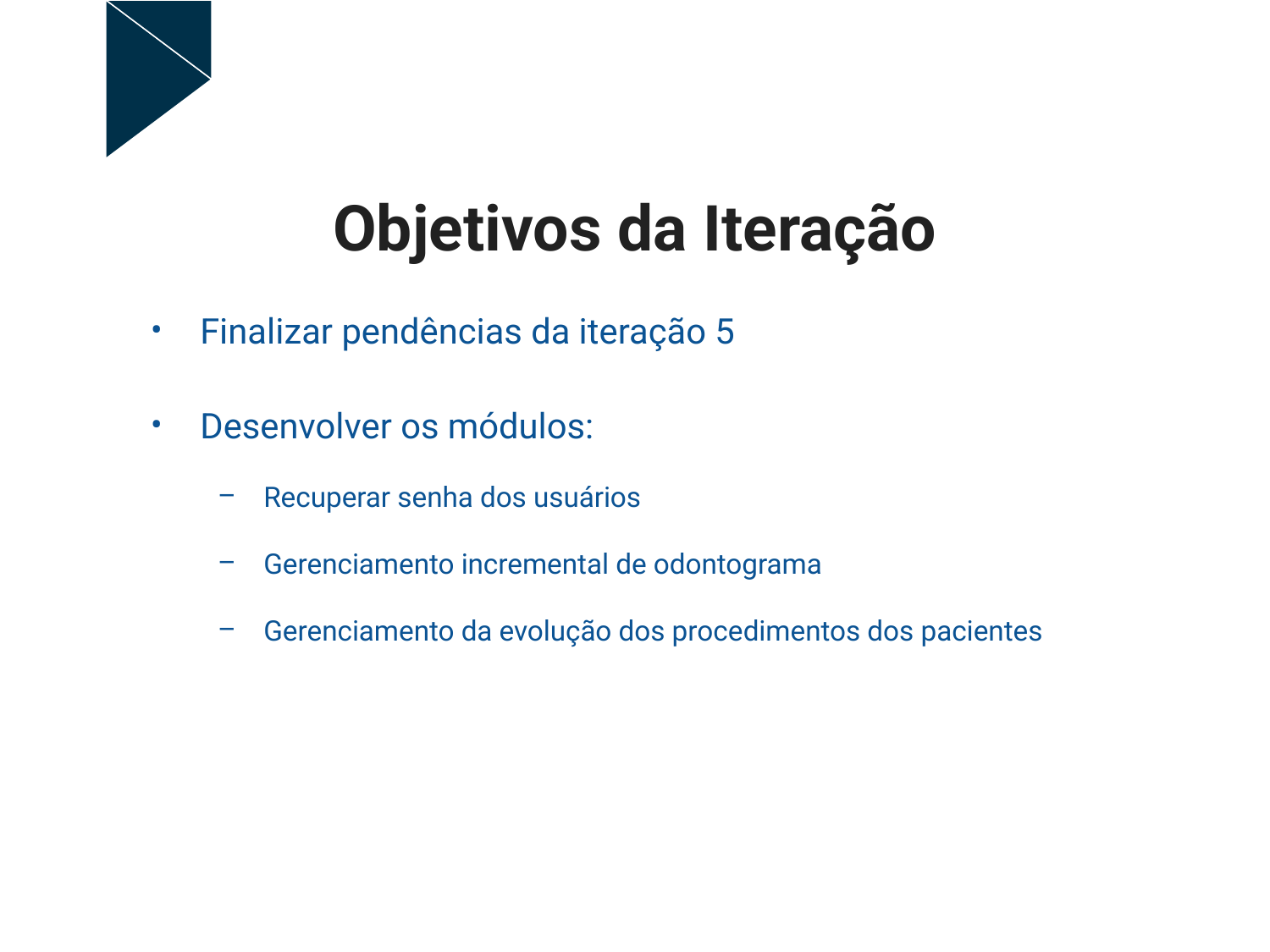

# Objetivos da Iteração
Finalizar pendências da iteração 5
Desenvolver os módulos:
Recuperar senha dos usuários
Gerenciamento incremental de odontograma
Gerenciamento da evolução dos procedimentos dos pacientes